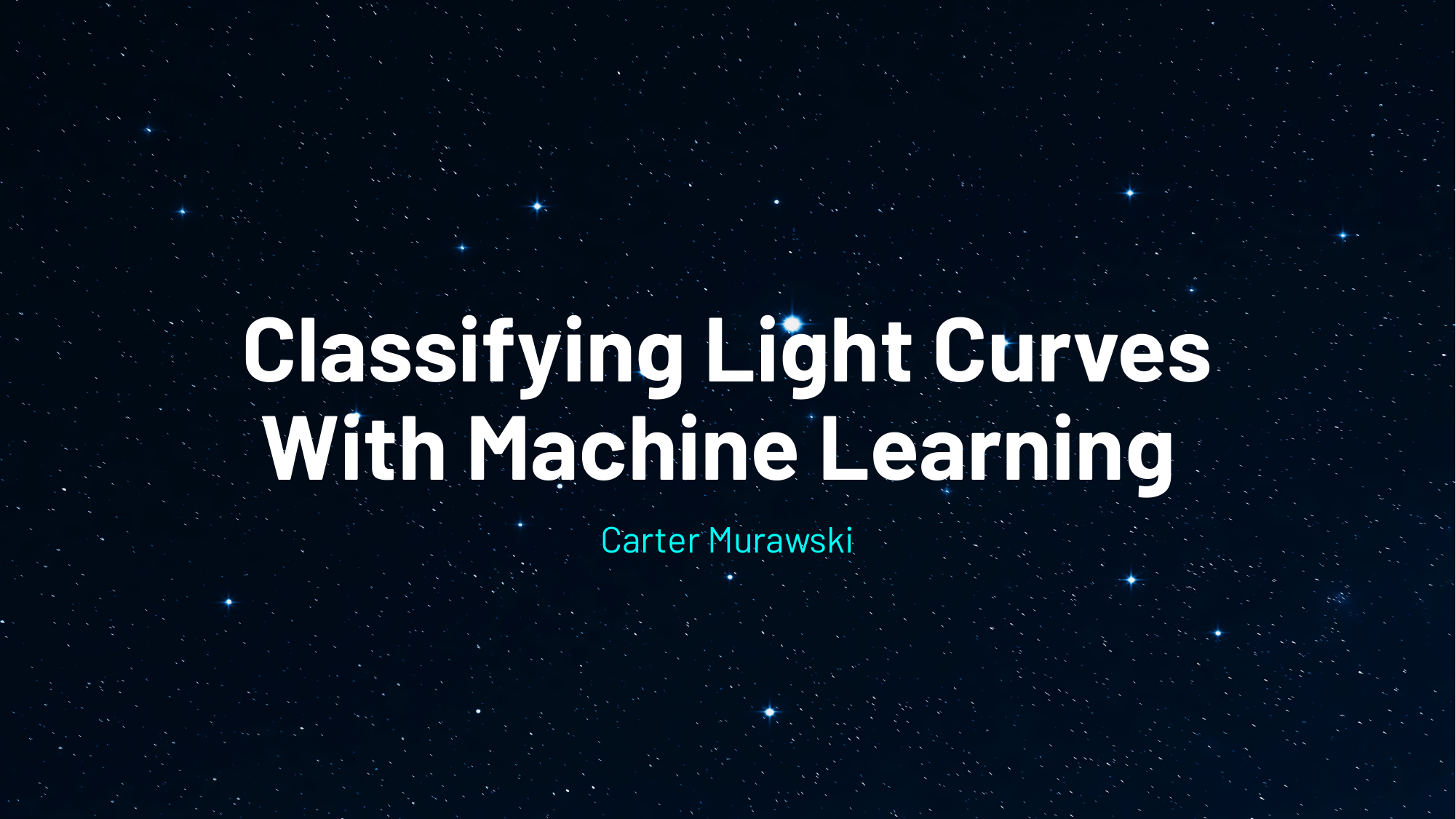

# Classifying Light Curves With Machine Learning
Carter Murawski